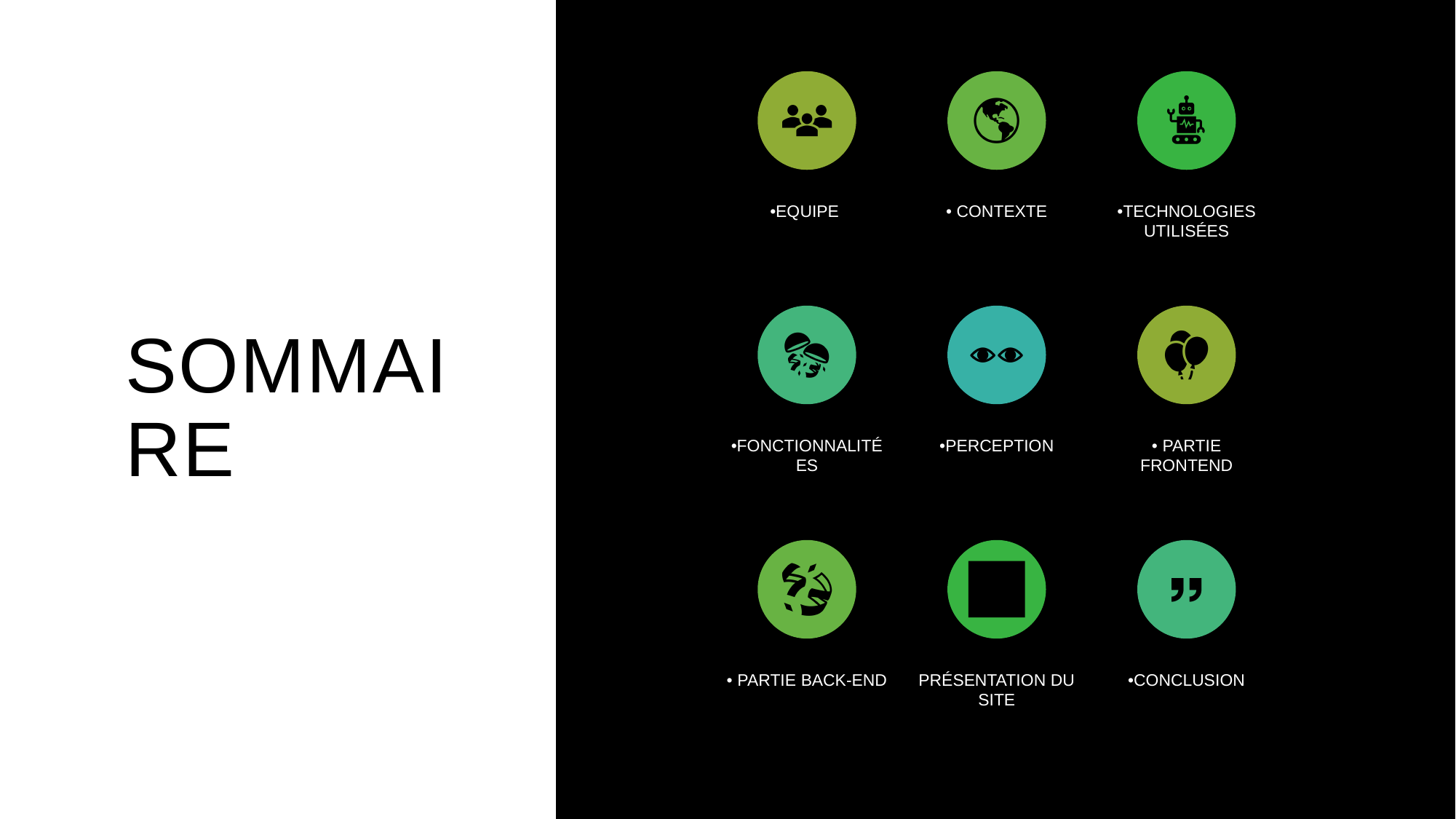

•Equipe
• Contexte
•Technologies utilisées
•Fonctionnalitées
•Perception
• Partie Frontend
• Partie Back-end
Présentation du site
•Conclusion
# Sommaire